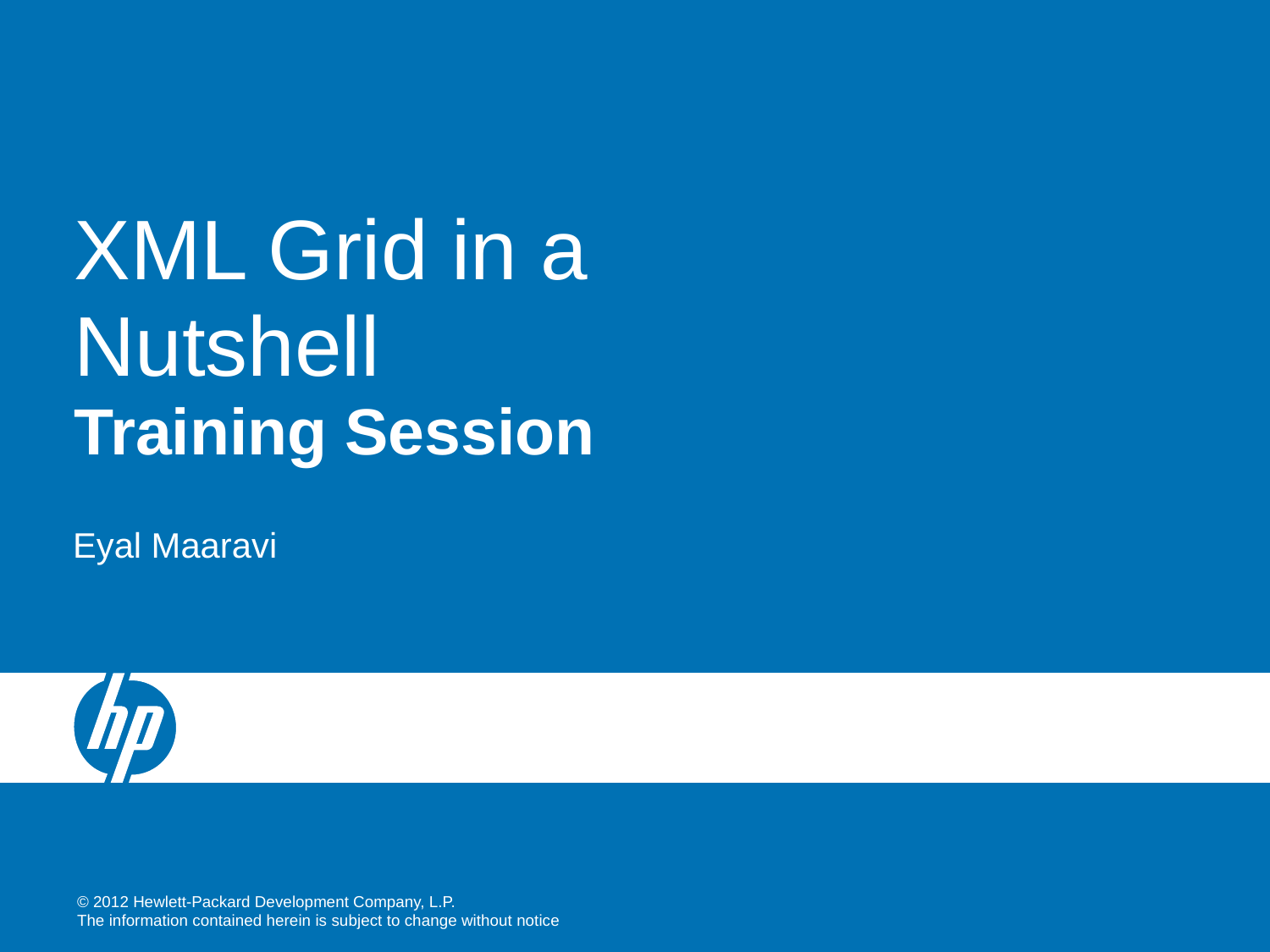

# XML Grid in a Nutshell Training Session
Eyal Maaravi